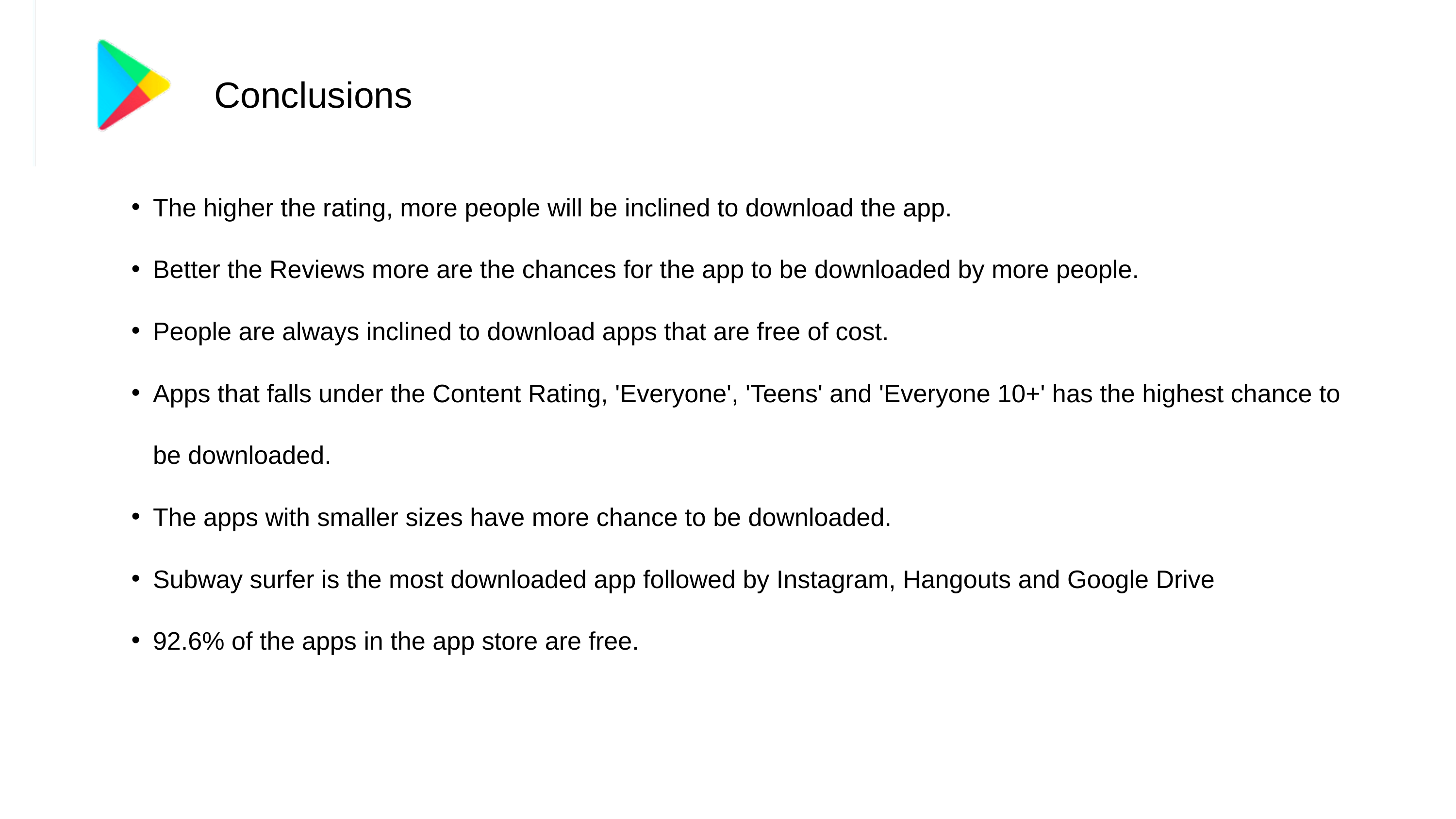

Conclusions
The higher the rating, more people will be inclined to download the app.
Better the Reviews more are the chances for the app to be downloaded by more people.
People are always inclined to download apps that are free of cost.
Apps that falls under the Content Rating, 'Everyone', 'Teens' and 'Everyone 10+' has the highest chance to be downloaded.
The apps with smaller sizes have more chance to be downloaded.
Subway surfer is the most downloaded app followed by Instagram, Hangouts and Google Drive
92.6% of the apps in the app store are free.